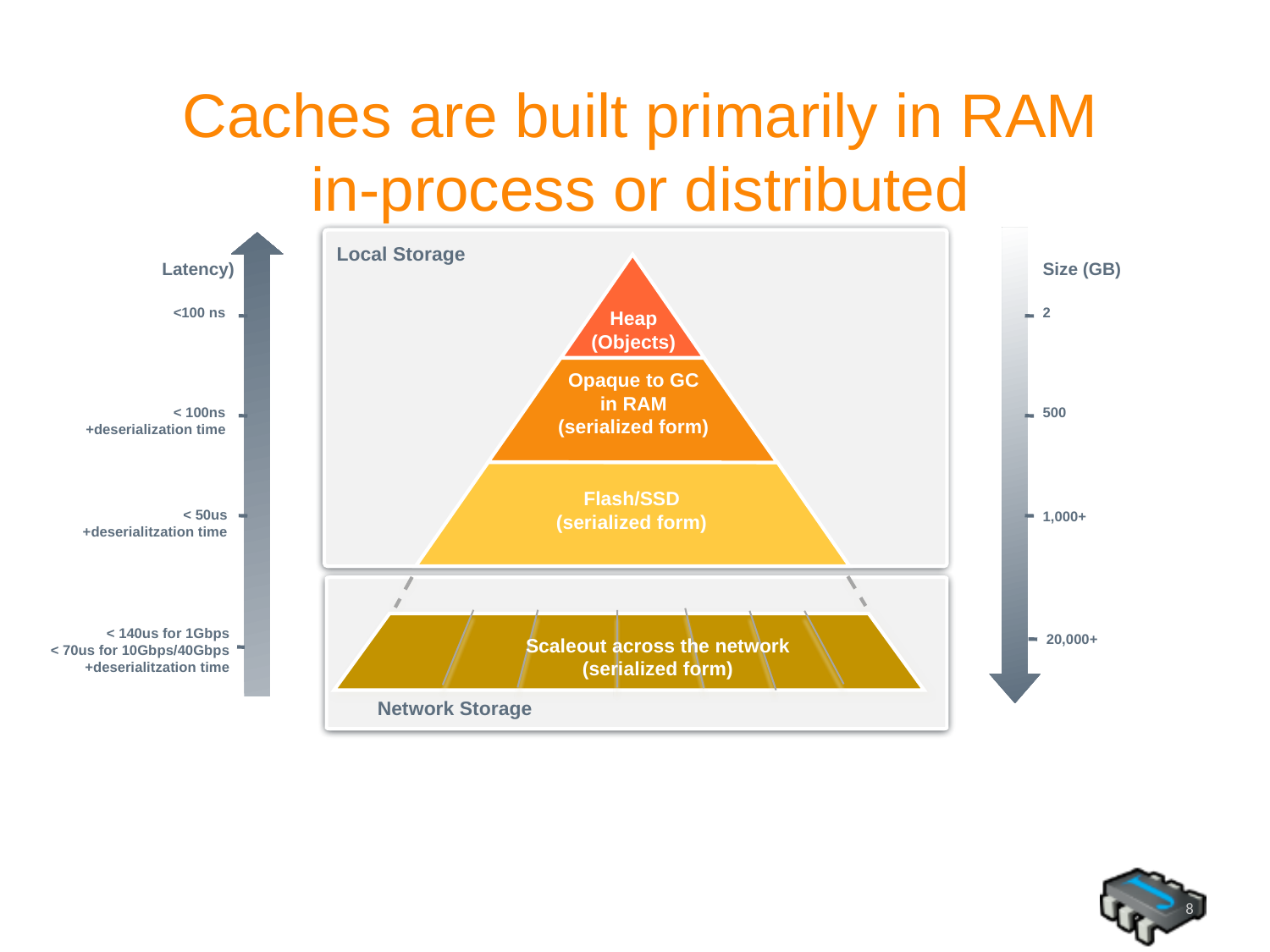

Caches are built primarily in RAM
in-process or distributed

Local Storage

Latency)
Size (GB)
<100 ns
2
Heap
(Objects)

Opaque to GC
in RAM
(serialized form)
< 100ns
+deserialization time
500

Flash/SSD
(serialized form)

< 50us
+deserialitzation time
1,000+

Scaleout across the network
(serialized form)

Network Storage
< 140us for 1Gbps
< 70us for 10Gbps/40Gbps
+deserialitzation time
20,000+

8